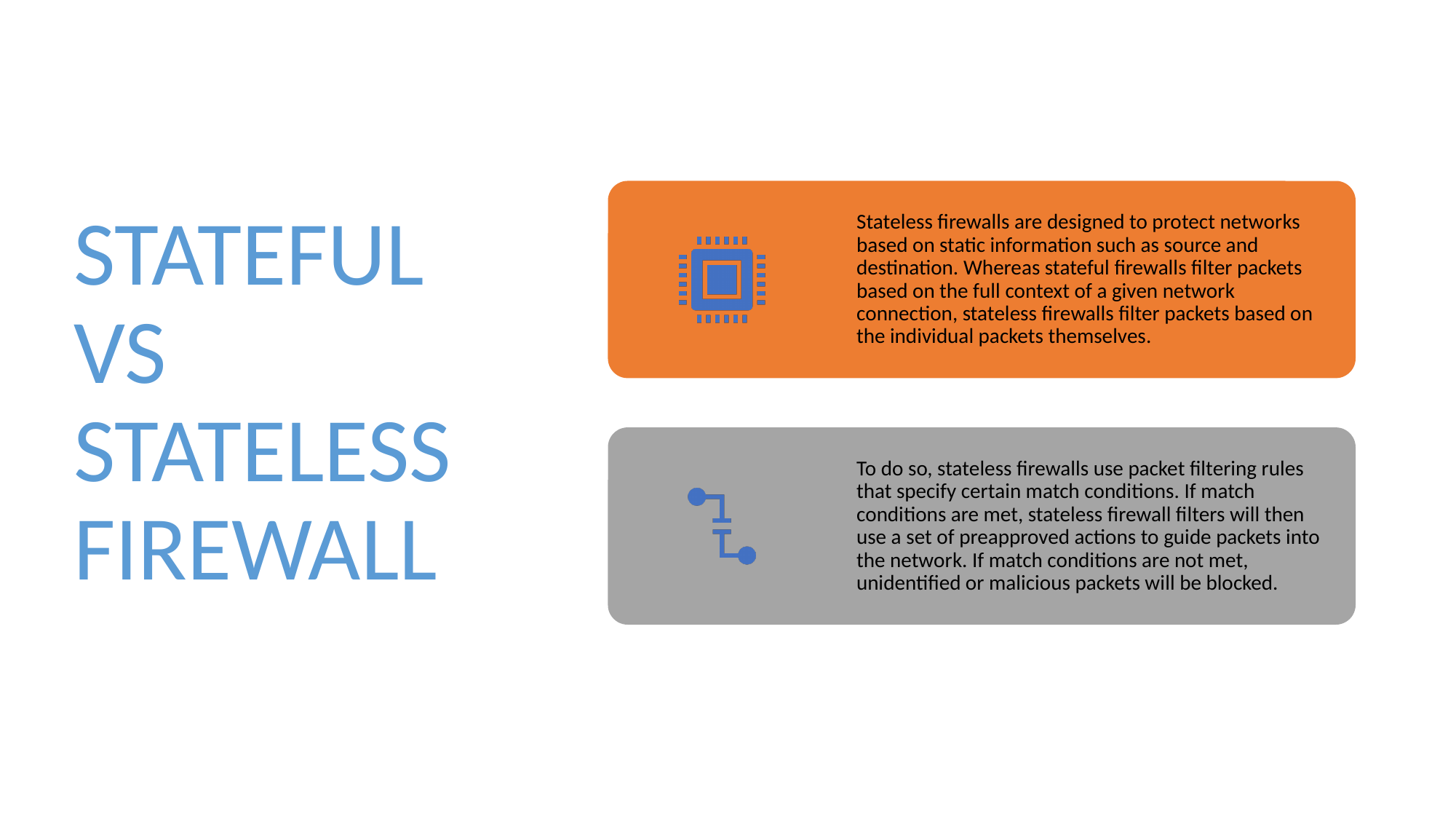

# STATEFUL VS STATELESS FIREWALL
Stateless firewalls are designed to protect networks based on static information such as source and destination. Whereas stateful firewalls filter packets based on the full context of a given network connection, stateless firewalls filter packets based on the individual packets themselves.
To do so, stateless firewalls use packet filtering rules that specify certain match conditions. If match conditions are met, stateless firewall filters will then use a set of preapproved actions to guide packets into the network. If match conditions are not met, unidentified or malicious packets will be blocked.